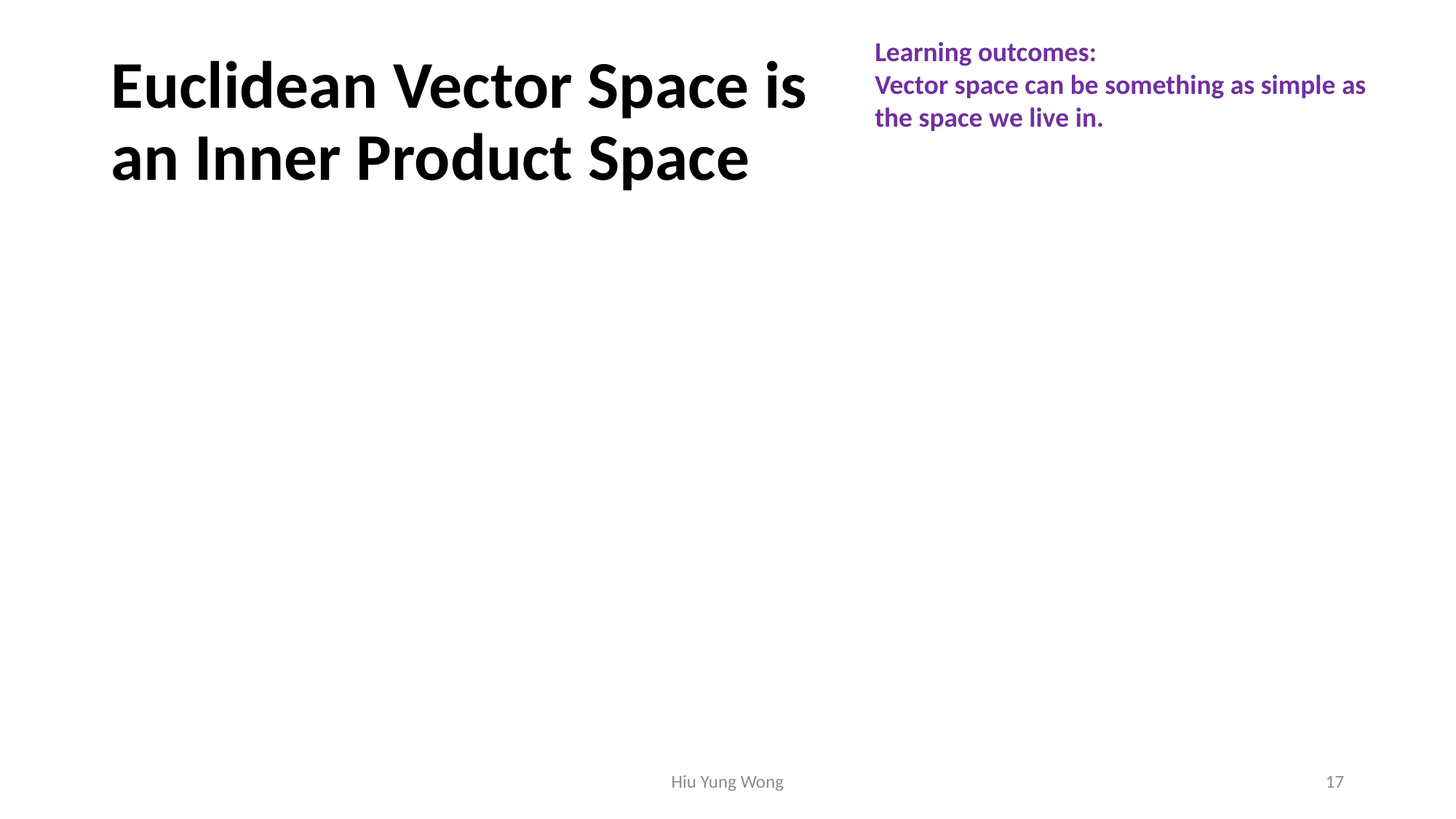

Learning outcomes:
Vector space can be something as simple as the space we live in.
# Euclidean Vector Space is an Inner Product Space
Hiu Yung Wong
17